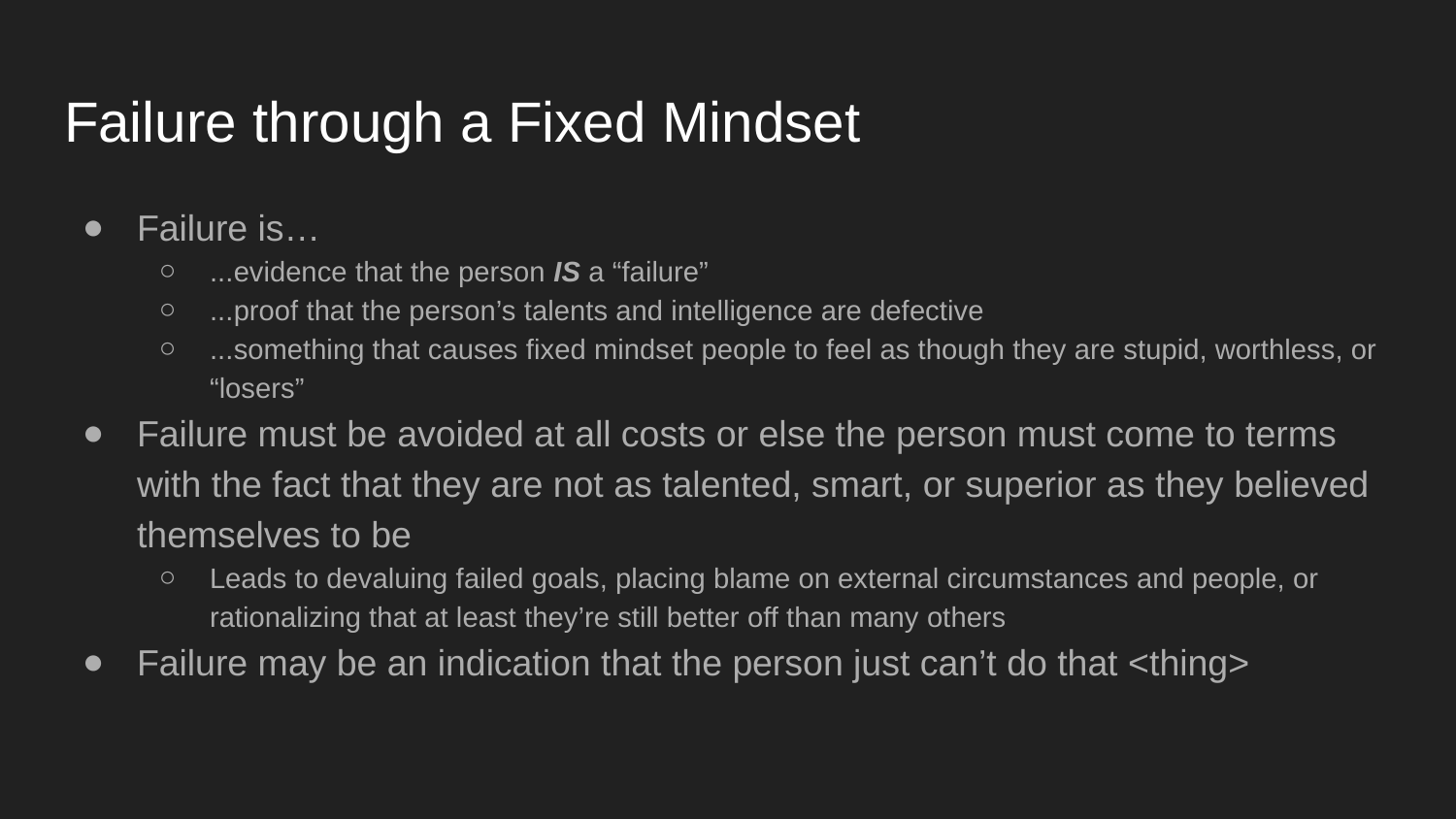

# Failure through a Fixed Mindset
Failure is…
...evidence that the person IS a “failure”
...proof that the person’s talents and intelligence are defective
...something that causes fixed mindset people to feel as though they are stupid, worthless, or “losers”
Failure must be avoided at all costs or else the person must come to terms with the fact that they are not as talented, smart, or superior as they believed themselves to be
Leads to devaluing failed goals, placing blame on external circumstances and people, or rationalizing that at least they’re still better off than many others
Failure may be an indication that the person just can’t do that <thing>